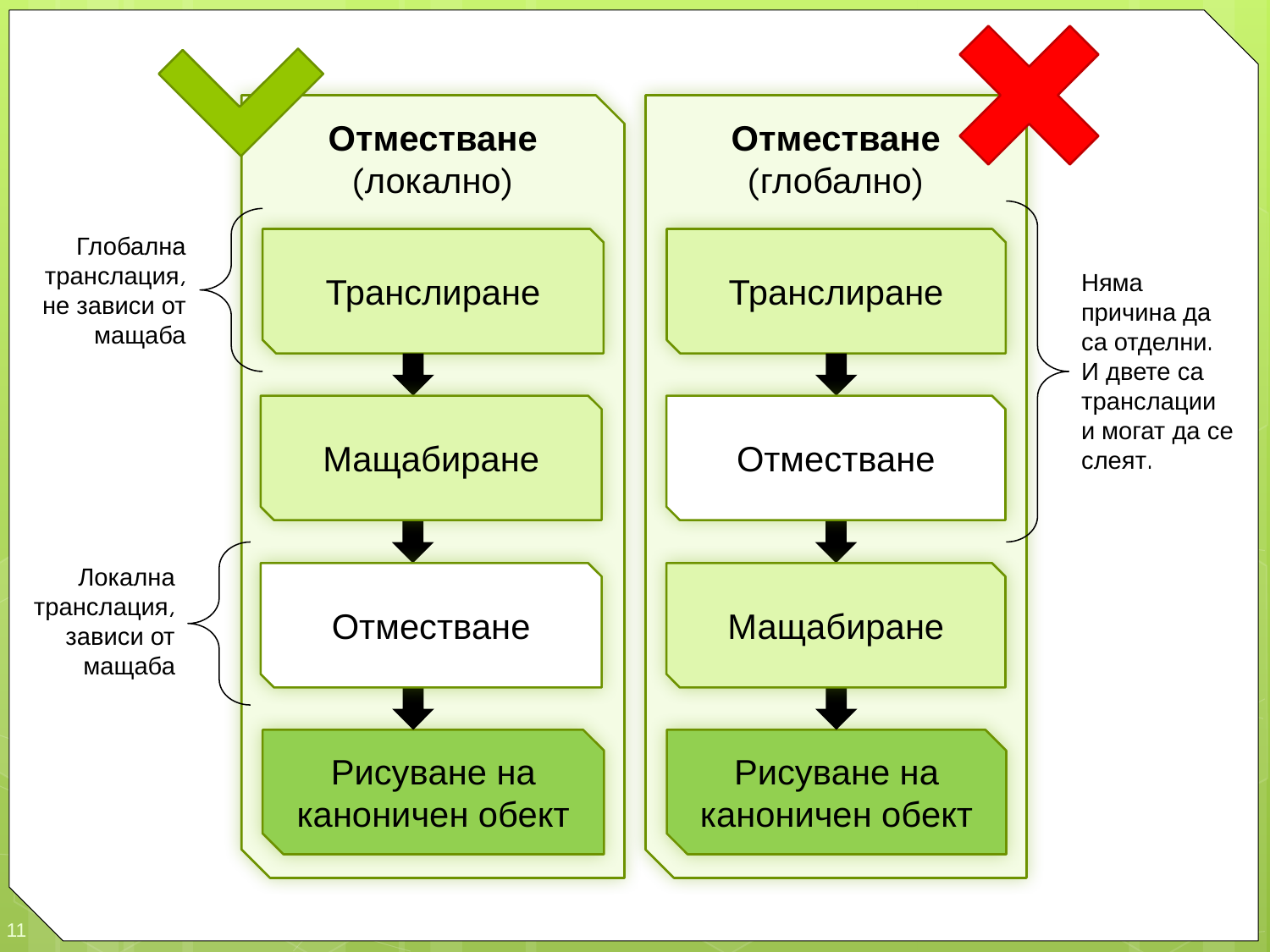

Отместване
(локално)
Отместване
(глобално)

Глобална транслация, не зависи от мащаба
Транслиране
Транслиране
Няма причина да са отделни.
И двете са транслации и могат да се слеят.

Мащабиране
Отместване

Локална транслация, зависи от мащаба
Отместване
Мащабиране

Рисуване на каноничен обект
Рисуване на каноничен обект